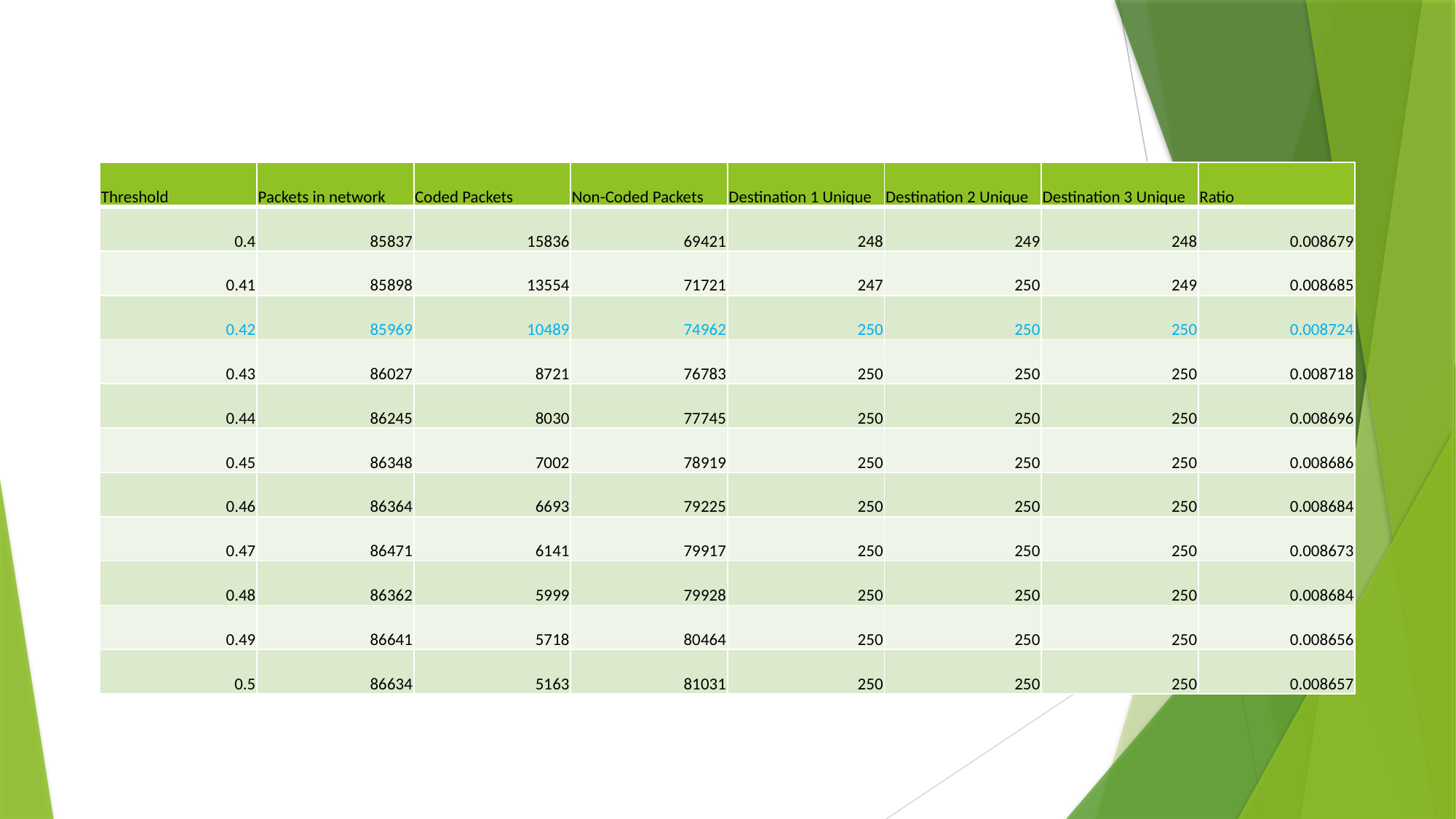

| Threshold | Packets in network | Coded Packets | Non-Coded Packets | Destination 1 Unique | Destination 2 Unique | Destination 3 Unique | Ratio |
| --- | --- | --- | --- | --- | --- | --- | --- |
| 0.4 | 85837 | 15836 | 69421 | 248 | 249 | 248 | 0.008679 |
| 0.41 | 85898 | 13554 | 71721 | 247 | 250 | 249 | 0.008685 |
| 0.42 | 85969 | 10489 | 74962 | 250 | 250 | 250 | 0.008724 |
| 0.43 | 86027 | 8721 | 76783 | 250 | 250 | 250 | 0.008718 |
| 0.44 | 86245 | 8030 | 77745 | 250 | 250 | 250 | 0.008696 |
| 0.45 | 86348 | 7002 | 78919 | 250 | 250 | 250 | 0.008686 |
| 0.46 | 86364 | 6693 | 79225 | 250 | 250 | 250 | 0.008684 |
| 0.47 | 86471 | 6141 | 79917 | 250 | 250 | 250 | 0.008673 |
| 0.48 | 86362 | 5999 | 79928 | 250 | 250 | 250 | 0.008684 |
| 0.49 | 86641 | 5718 | 80464 | 250 | 250 | 250 | 0.008656 |
| 0.5 | 86634 | 5163 | 81031 | 250 | 250 | 250 | 0.008657 |